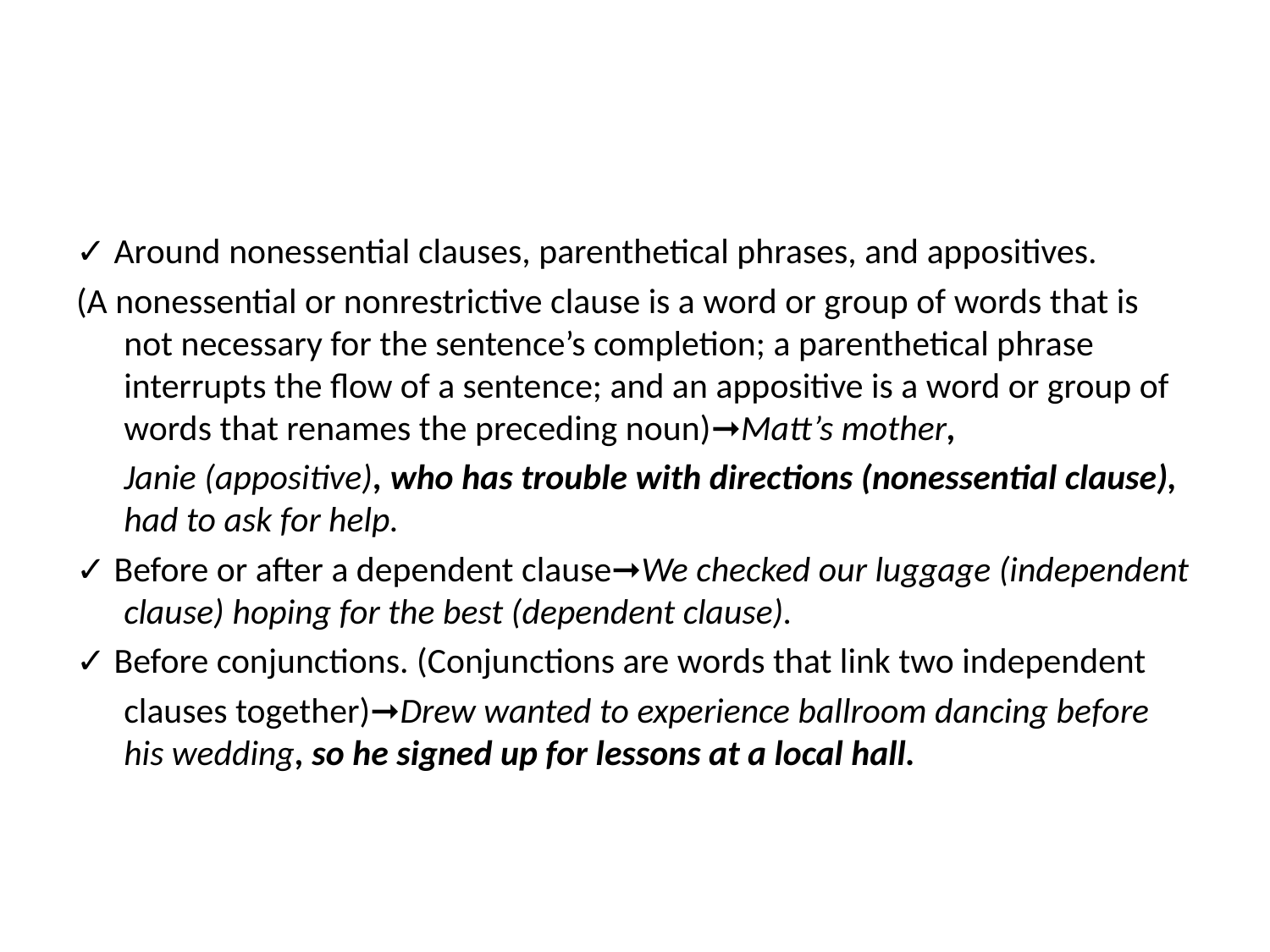

#
✓ Around nonessential clauses, parenthetical phrases, and appositives.
(A nonessential or nonrestrictive clause is a word or group of words that is not necessary for the sentence’s completion; a parenthetical phrase interrupts the flow of a sentence; and an appositive is a word or group of words that renames the preceding noun)➞Matt’s mother,
	Janie (appositive), who has trouble with directions (nonessential clause), had to ask for help.
✓ Before or after a dependent clause➞We checked our luggage (independent clause) hoping for the best (dependent clause).
✓ Before conjunctions. (Conjunctions are words that link two independent
	clauses together)➞Drew wanted to experience ballroom dancing before his wedding, so he signed up for lessons at a local hall.